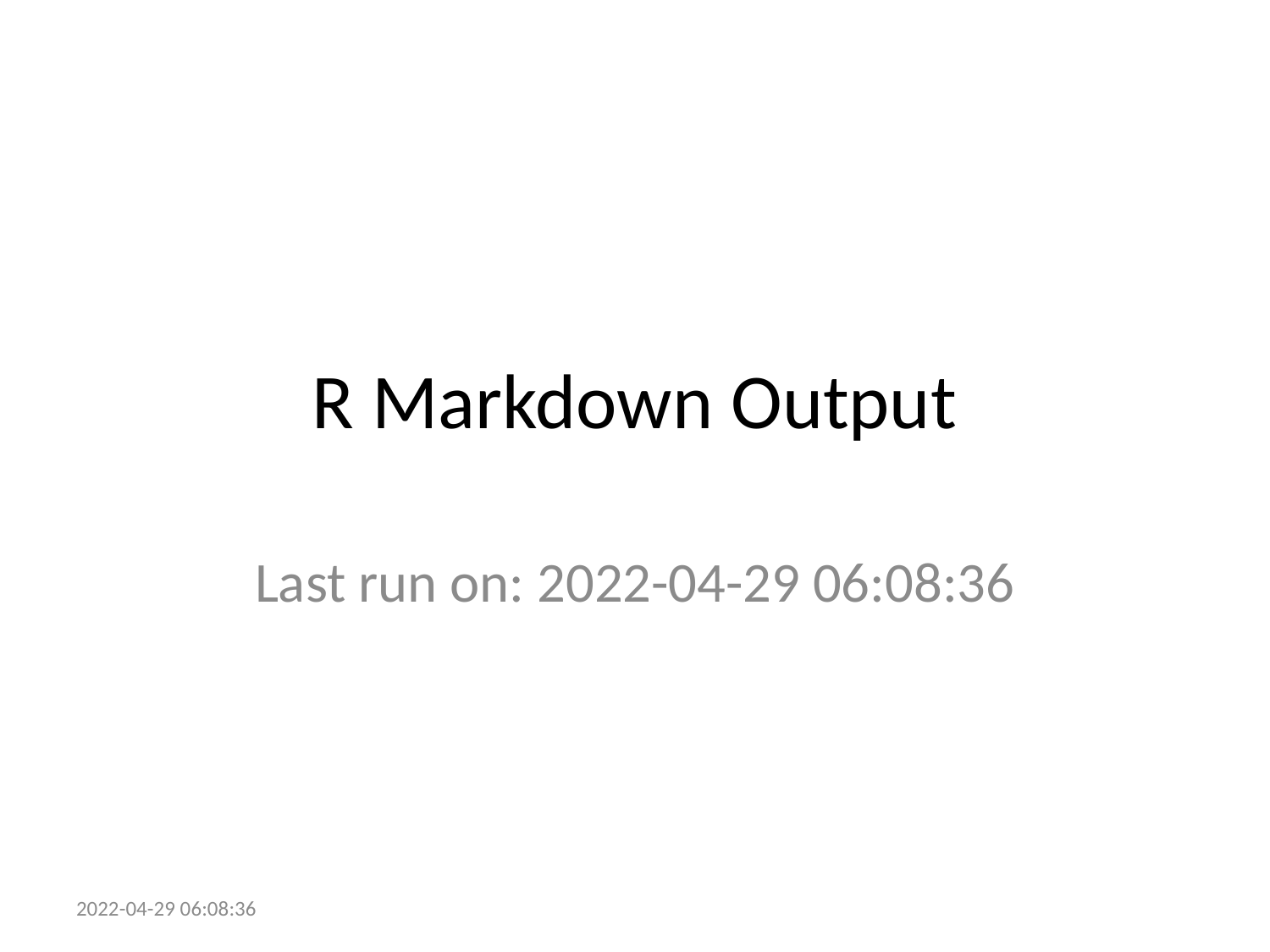

# R Markdown Output
Last run on: 2022-04-29 06:08:36
2022-04-29 06:08:36